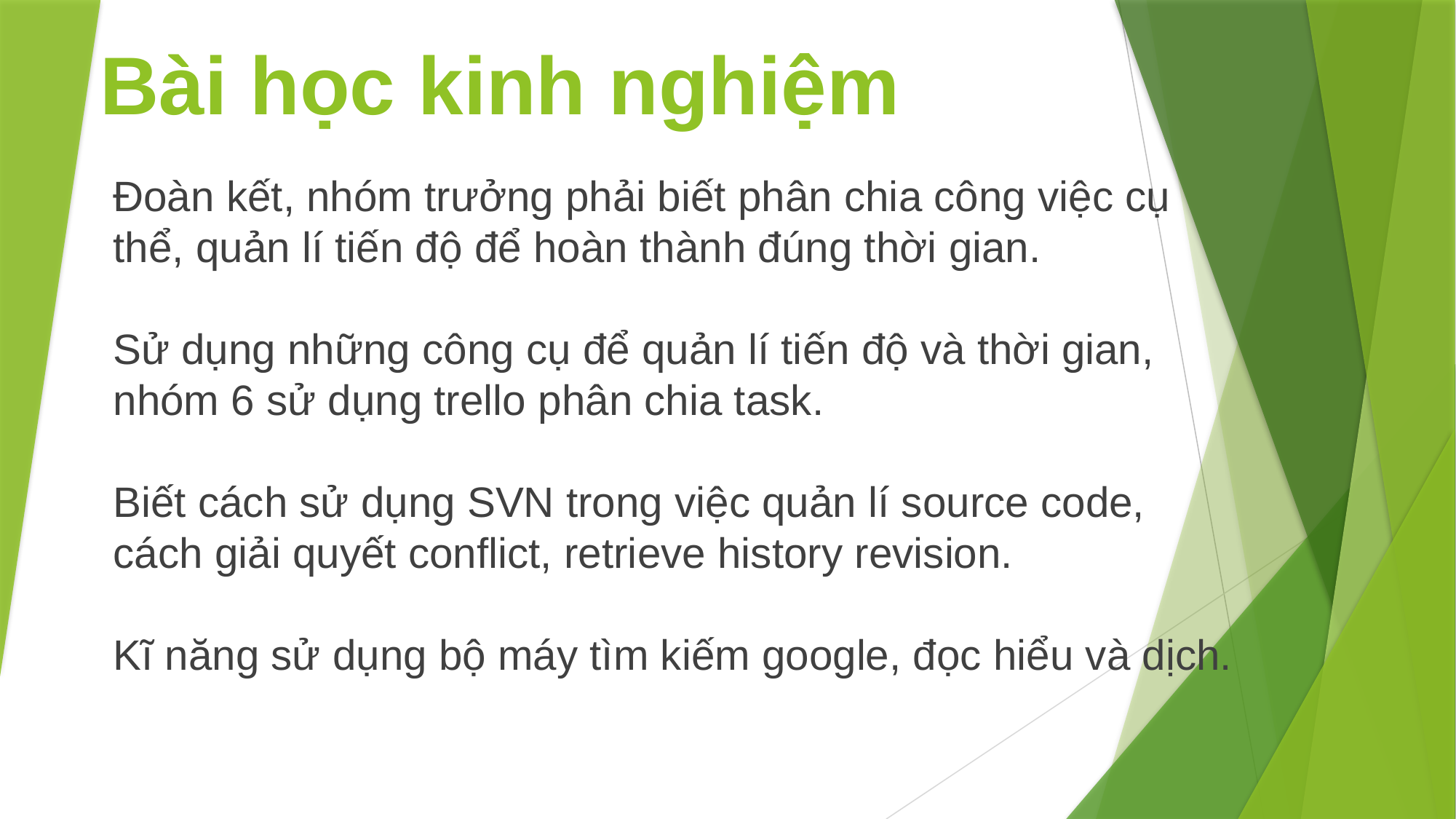

# Bài học kinh nghiệm
Đoàn kết, nhóm trưởng phải biết phân chia công việc cụ
thể, quản lí tiến độ để hoàn thành đúng thời gian.

Sử dụng những công cụ để quản lí tiến độ và thời gian,
nhóm 6 sử dụng trello phân chia task.

Biết cách sử dụng SVN trong việc quản lí source code,
cách giải quyết conflict, retrieve history revision.

Kĩ năng sử dụng bộ máy tìm kiếm google, đọc hiểu và dịch.